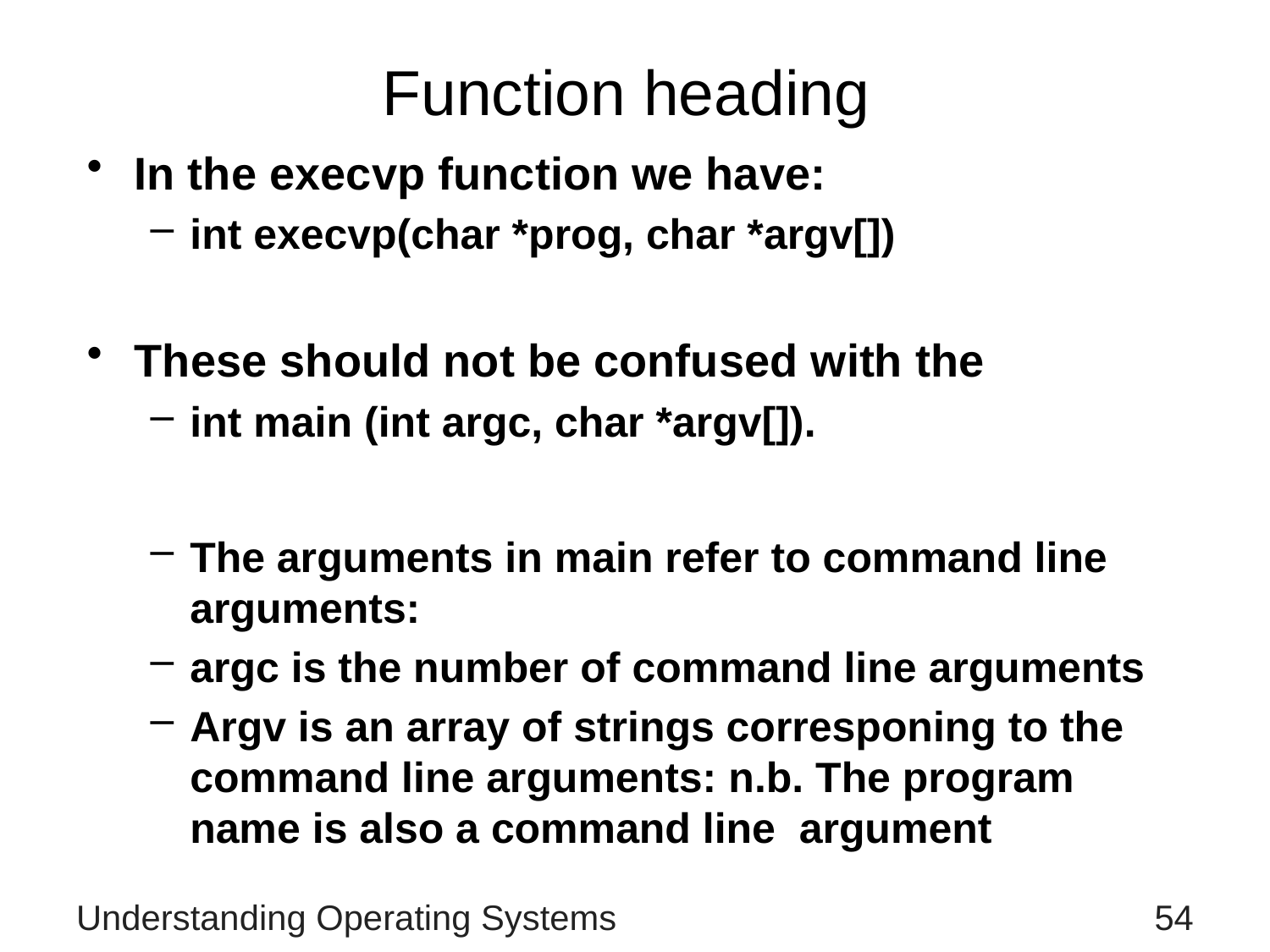

# Function heading
In the execvp function we have:
int execvp(char *prog, char *argv[])

These should not be confused with the
int main (int argc, char *argv[]).

The arguments in main refer to command line arguments:
argc is the number of command line arguments
Argv is an array of strings corresponing to the command line arguments: n.b. The program name is also a command line  argument
Understanding Operating Systems
54